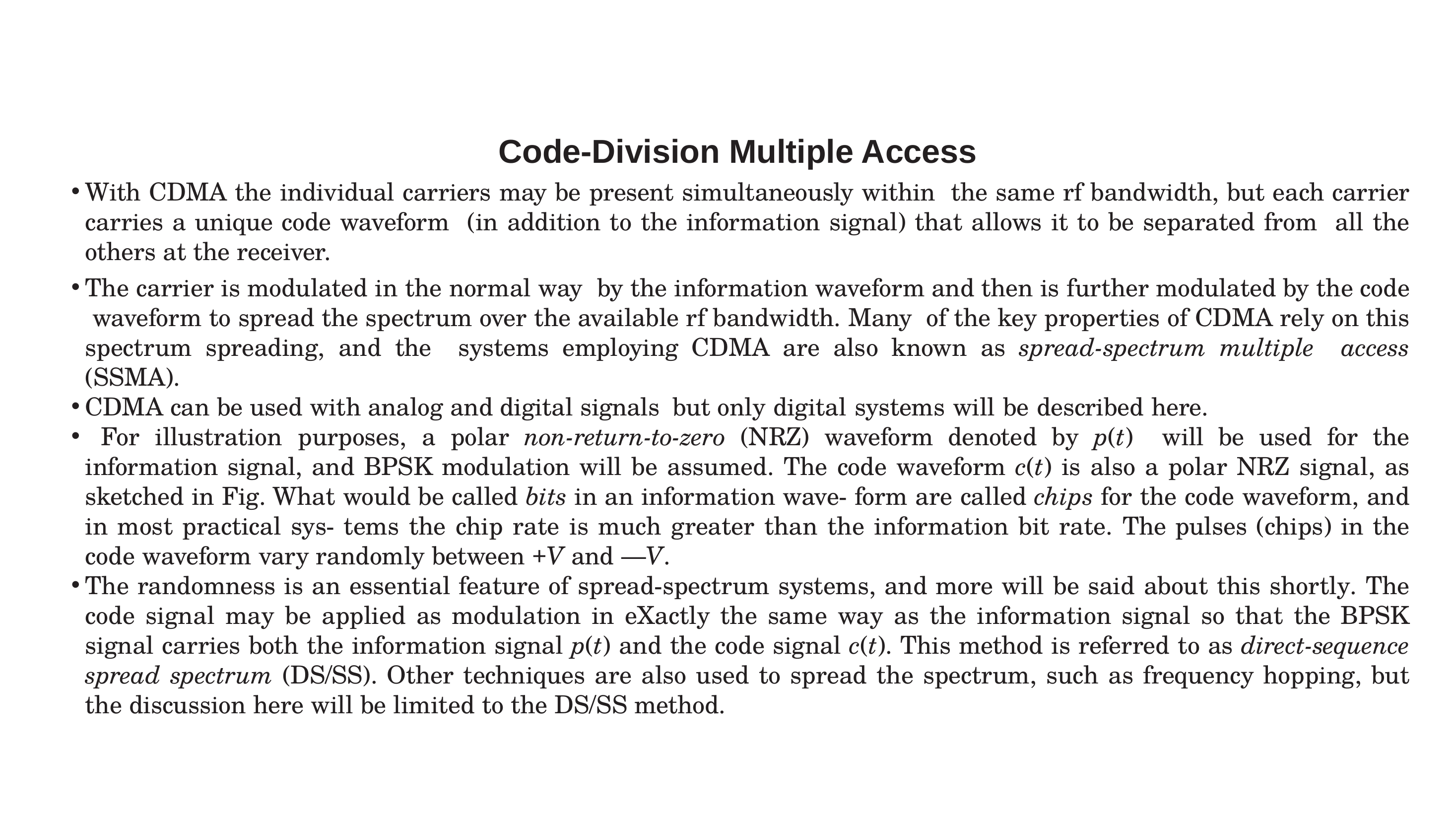

Code-Division Multiple Access
With CDMA the individual carriers may be present simultaneously within  the same rf bandwidth, but each carrier carries a unique code waveform  (in addition to the information signal) that allows it to be separated from  all the others at the receiver.
The carrier is modulated in the normal way  by the information waveform and then is further modulated by the code  waveform to spread the spectrum over the available rf bandwidth. Many  of the key properties of CDMA rely on this spectrum spreading, and the  systems employing CDMA are also known as spread-spectrum multiple  access (SSMA).
CDMA can be used with analog and digital signals  but only digital systems will be described here.
 For illustration purposes, a polar non-return-to-zero (NRZ) waveform denoted by p(t)  will be used for the information signal, and BPSK modulation will be assumed. The code waveform c(t) is also a polar NRZ signal, as sketched in Fig. What would be called bits in an information wave- form are called chips for the code waveform, and in most practical sys- tems the chip rate is much greater than the information bit rate. The pulses (chips) in the code waveform vary randomly between +V and —V.
The randomness is an essential feature of spread-spectrum systems, and more will be said about this shortly. The code signal may be applied as modulation in exactly the same way as the information signal so that the BPSK signal carries both the information signal p(t) and the code signal c(t). This method is referred to as direct-sequence spread spectrum (DS/SS). Other techniques are also used to spread the spectrum, such as frequency hopping, but the discussion here will be limited to the DS/SS method.